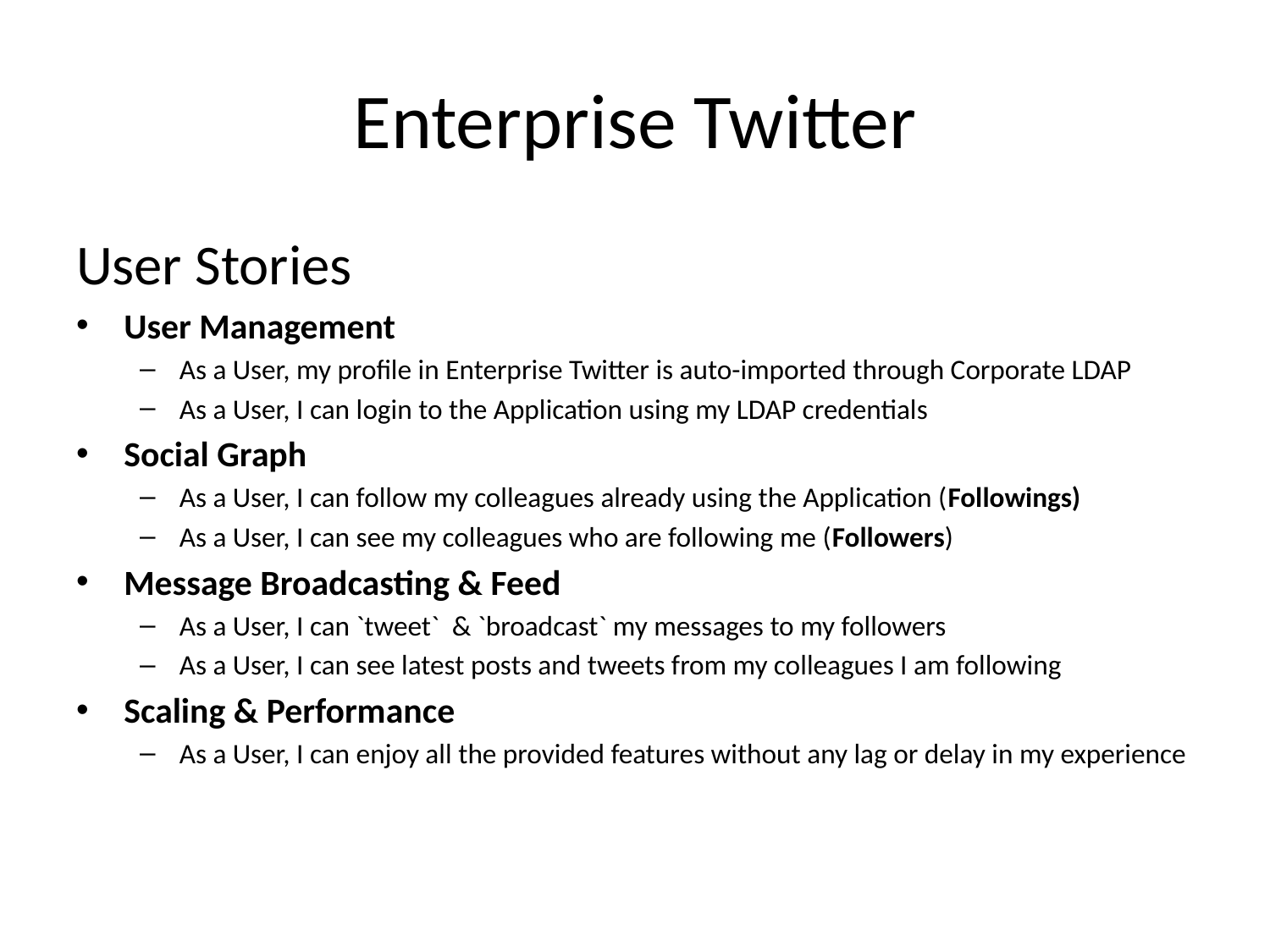

# Enterprise Twitter
User Stories
User Management
As a User, my profile in Enterprise Twitter is auto-imported through Corporate LDAP
As a User, I can login to the Application using my LDAP credentials
Social Graph
As a User, I can follow my colleagues already using the Application (Followings)
As a User, I can see my colleagues who are following me (Followers)
Message Broadcasting & Feed
As a User, I can `tweet`  & `broadcast` my messages to my followers
As a User, I can see latest posts and tweets from my colleagues I am following
Scaling & Performance
As a User, I can enjoy all the provided features without any lag or delay in my experience